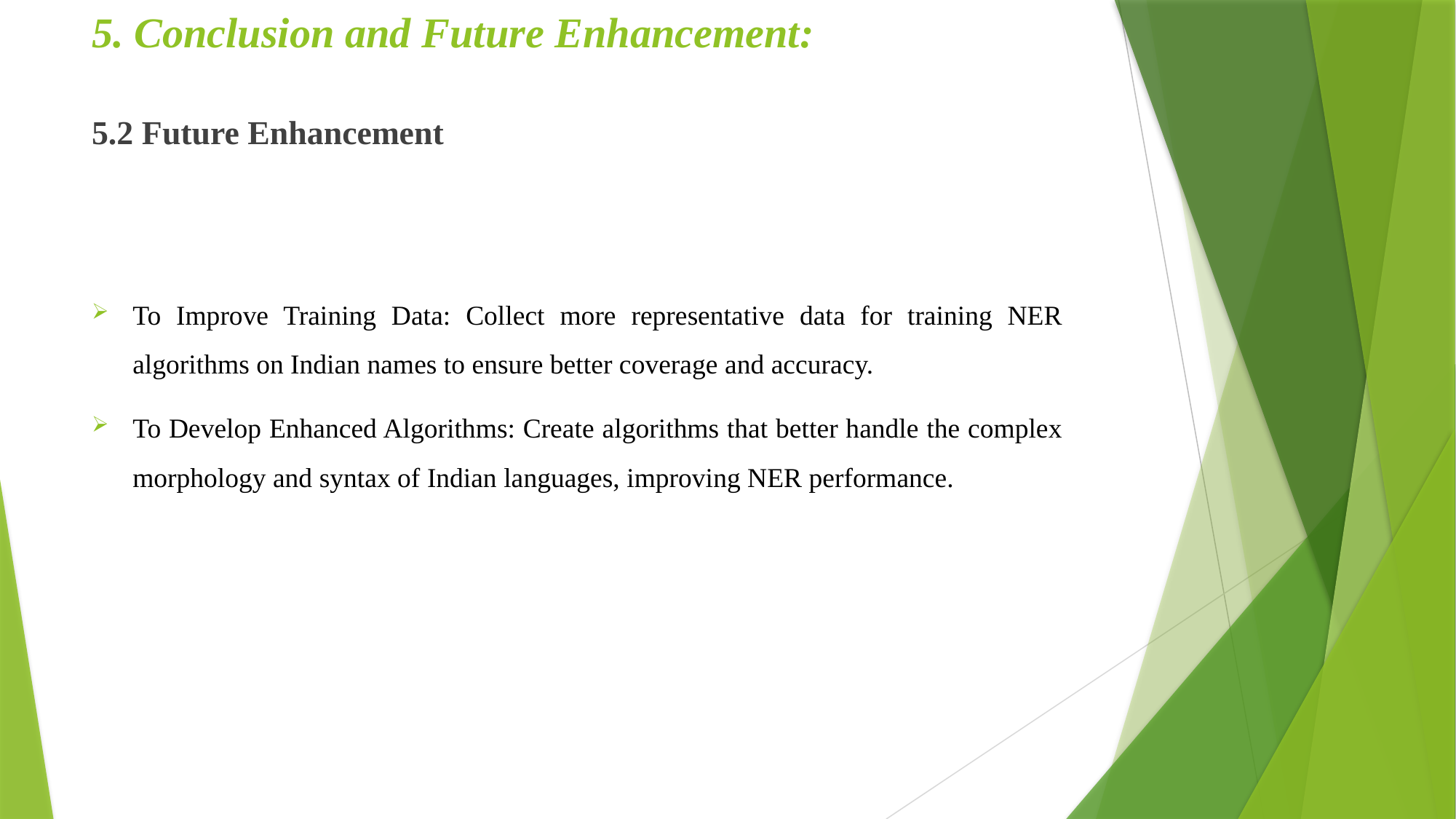

# 5. Conclusion and Future Enhancement:
5.2 Future Enhancement

To Improve Training Data: Collect more representative data for training NER algorithms on Indian names to ensure better coverage and accuracy.
To Develop Enhanced Algorithms: Create algorithms that better handle the complex morphology and syntax of Indian languages, improving NER performance.